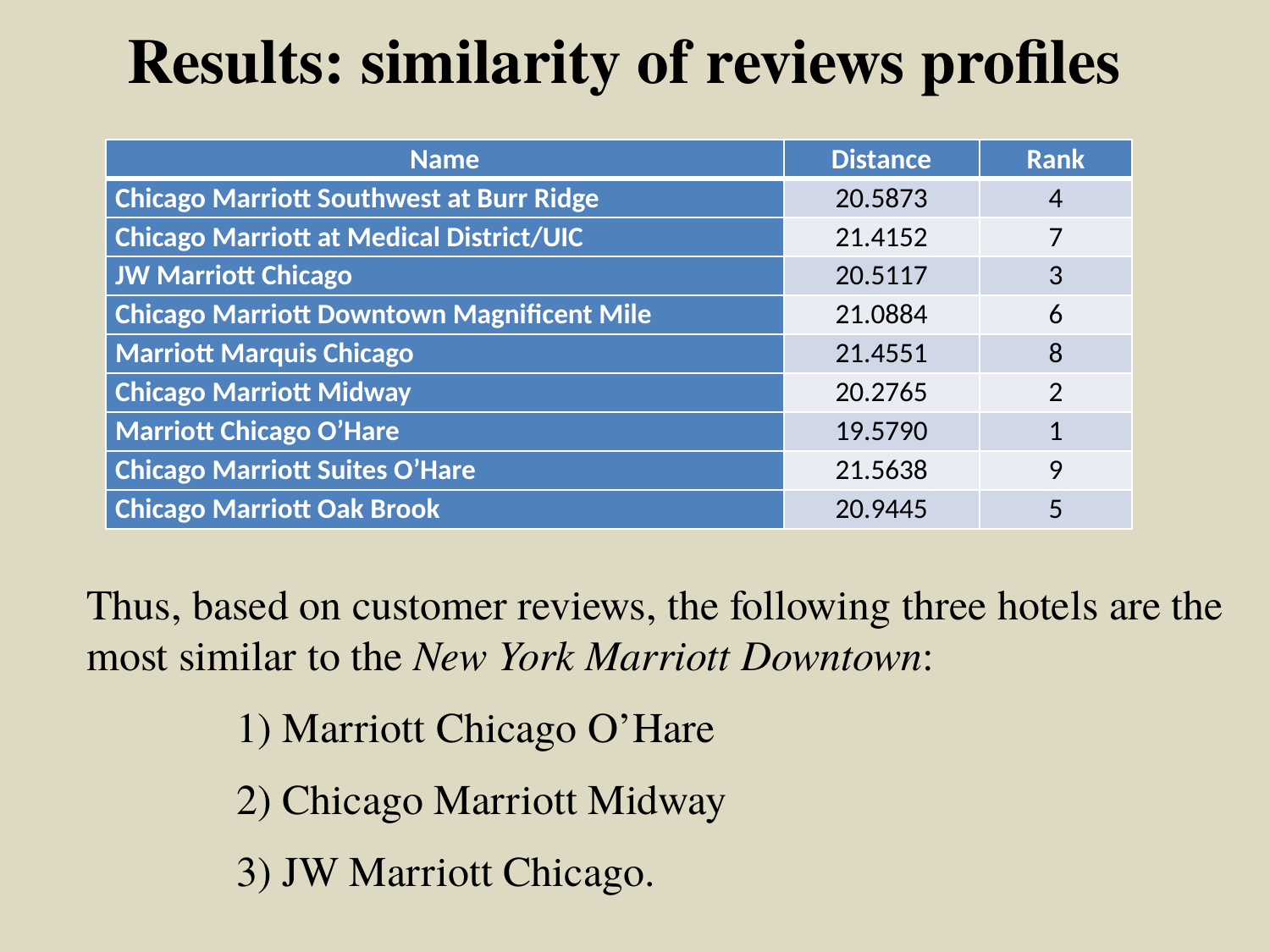

# Results: similarity of reviews profiles
| Name | Distance | Rank |
| --- | --- | --- |
| Chicago Marriott Southwest at Burr Ridge | 20.5873 | 4 |
| Chicago Marriott at Medical District/UIC | 21.4152 | 7 |
| JW Marriott Chicago | 20.5117 | 3 |
| Chicago Marriott Downtown Magnificent Mile | 21.0884 | 6 |
| Marriott Marquis Chicago | 21.4551 | 8 |
| Chicago Marriott Midway | 20.2765 | 2 |
| Marriott Chicago O’Hare | 19.5790 | 1 |
| Chicago Marriott Suites O’Hare | 21.5638 | 9 |
| Chicago Marriott Oak Brook | 20.9445 | 5 |
Thus, based on customer reviews, the following three hotels are the most similar to the New York Marriott Downtown:
1) Marriott Chicago O’Hare
2) Chicago Marriott Midway
3) JW Marriott Chicago.